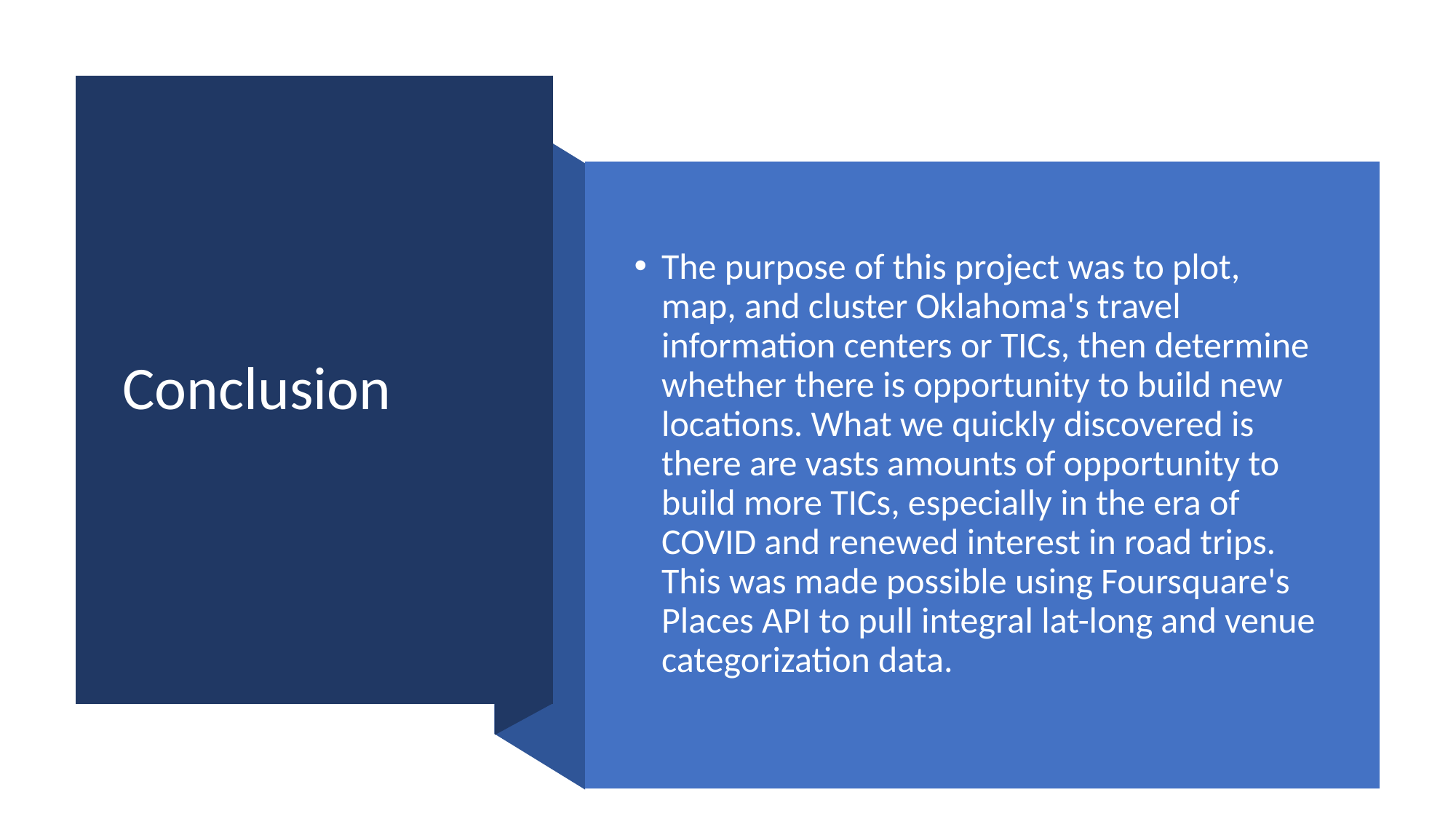

# Conclusion

The purpose of this project was to plot, map, and cluster Oklahoma's travel information centers or TICs, then determine whether there is opportunity to build new locations. What we quickly discovered is there are vasts amounts of opportunity to build more TICs, especially in the era of COVID and renewed interest in road trips. This was made possible using Foursquare's Places API to pull integral lat-long and venue categorization data.